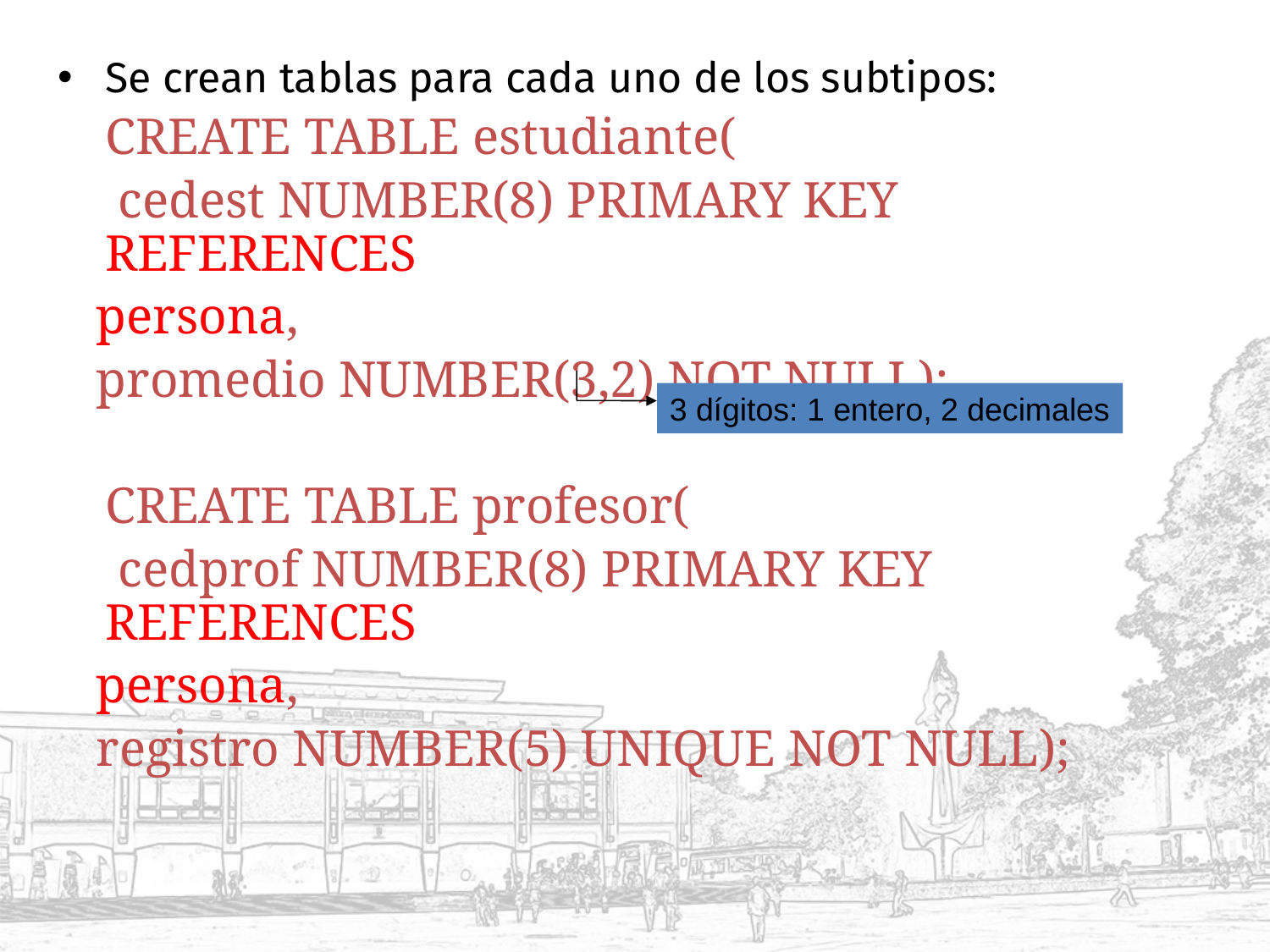

Se crean tablas para cada uno de los subtipos:
	CREATE TABLE estudiante(
	 cedest NUMBER(8) PRIMARY KEY REFERENCES
   persona,
   promedio NUMBER(3,2) NOT NULL);

	CREATE TABLE profesor(
	 cedprof NUMBER(8) PRIMARY KEY REFERENCES
   persona,
   registro NUMBER(5) UNIQUE NOT NULL);

3 dígitos: 1 entero, 2 decimales